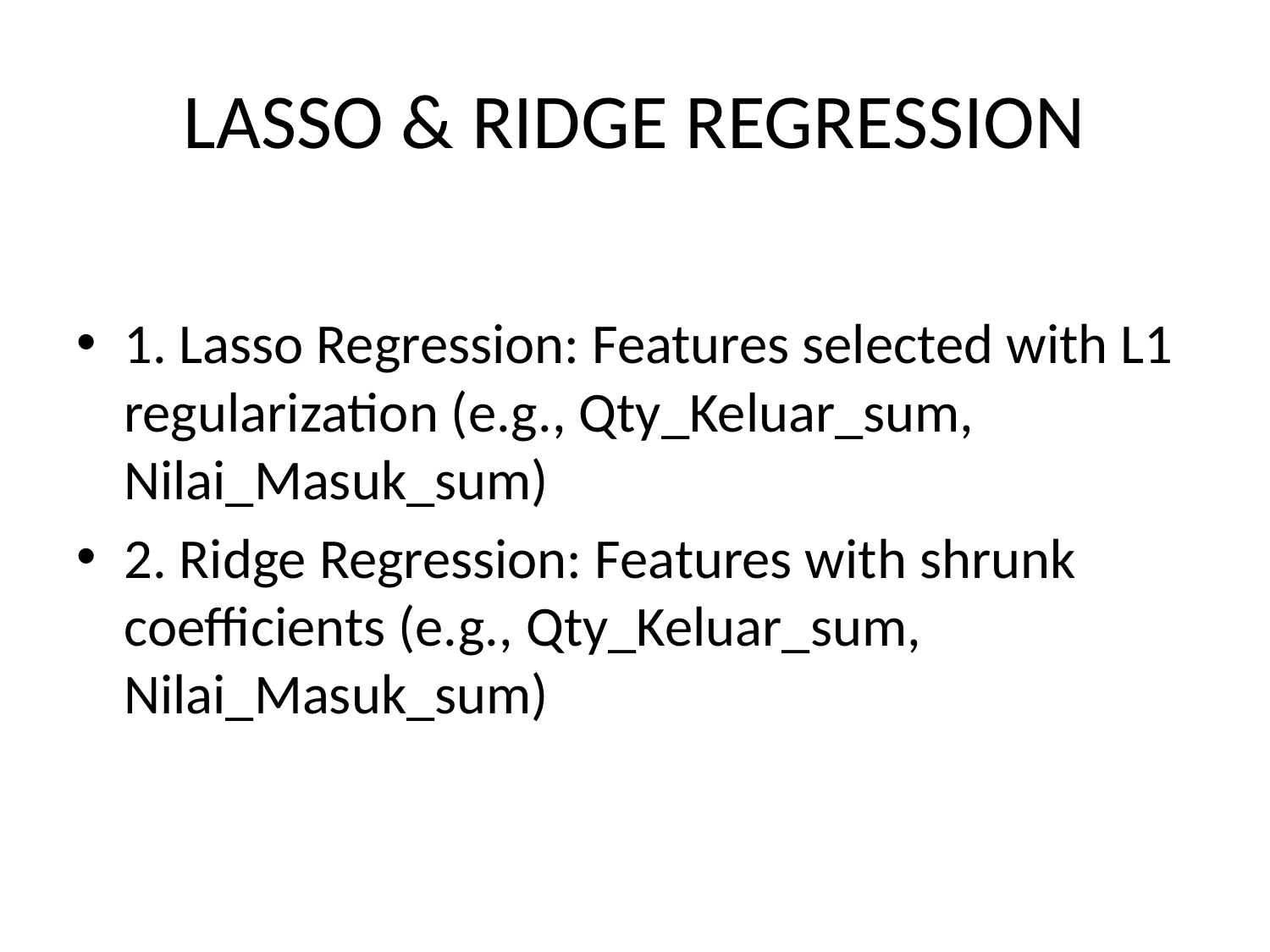

# LASSO & RIDGE REGRESSION

1. Lasso Regression: Features selected with L1 regularization (e.g., Qty_Keluar_sum, Nilai_Masuk_sum)
2. Ridge Regression: Features with shrunk coefficients (e.g., Qty_Keluar_sum, Nilai_Masuk_sum)